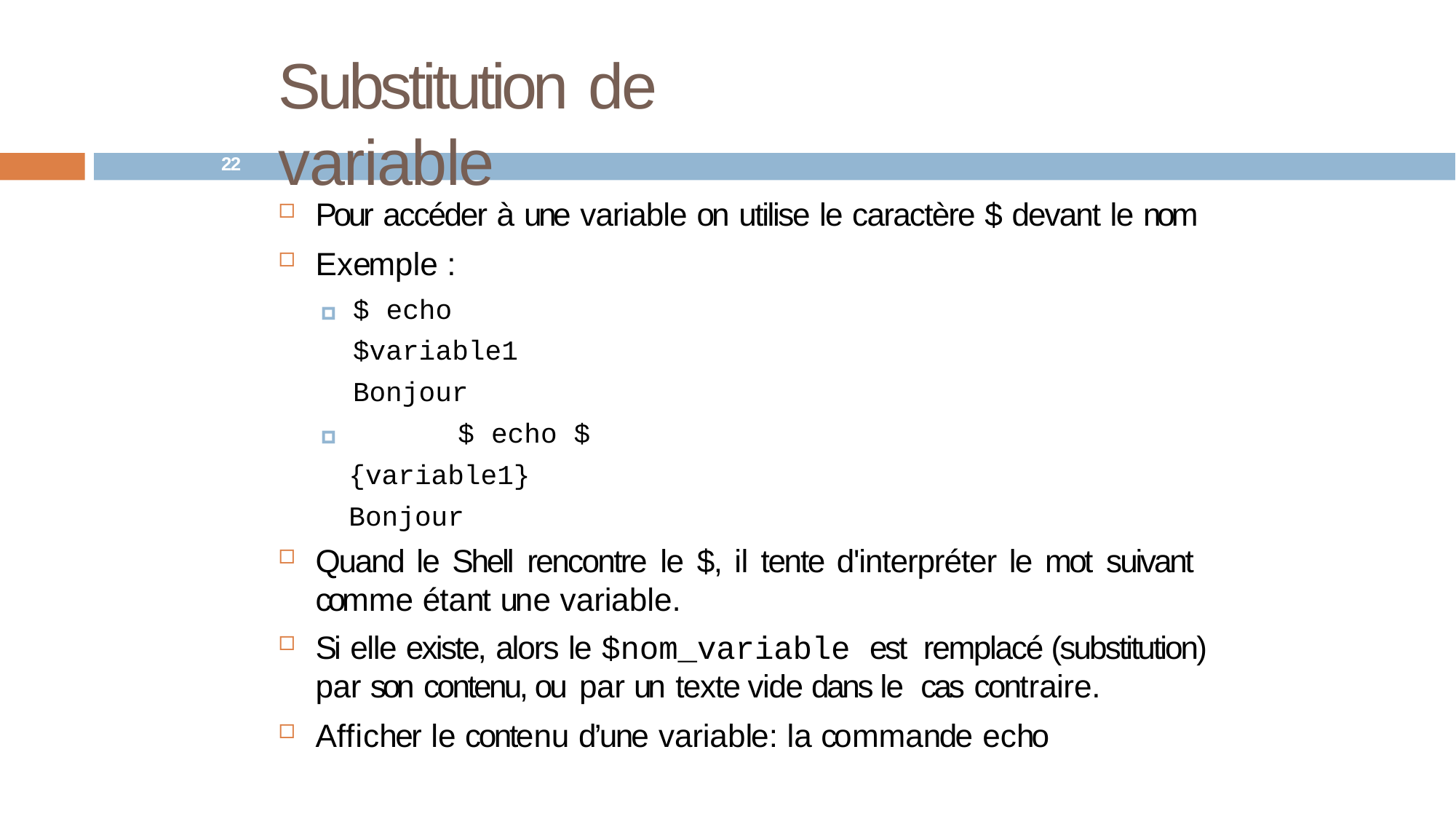

# Substitution de variable
22
Pour accéder à une variable on utilise le caractère $ devant le nom
Exemple :
🞑	$ echo $variable1  Bonjour
🞑		$ echo ${variable1}  Bonjour
Quand le Shell rencontre le $, il tente d'interpréter le mot suivant  comme étant une variable.
Si elle existe, alors le $nom_variable est  remplacé (substitution) par son contenu, ou par un texte vide dans le  cas contraire.
Afficher le contenu d’une variable: la commande echo